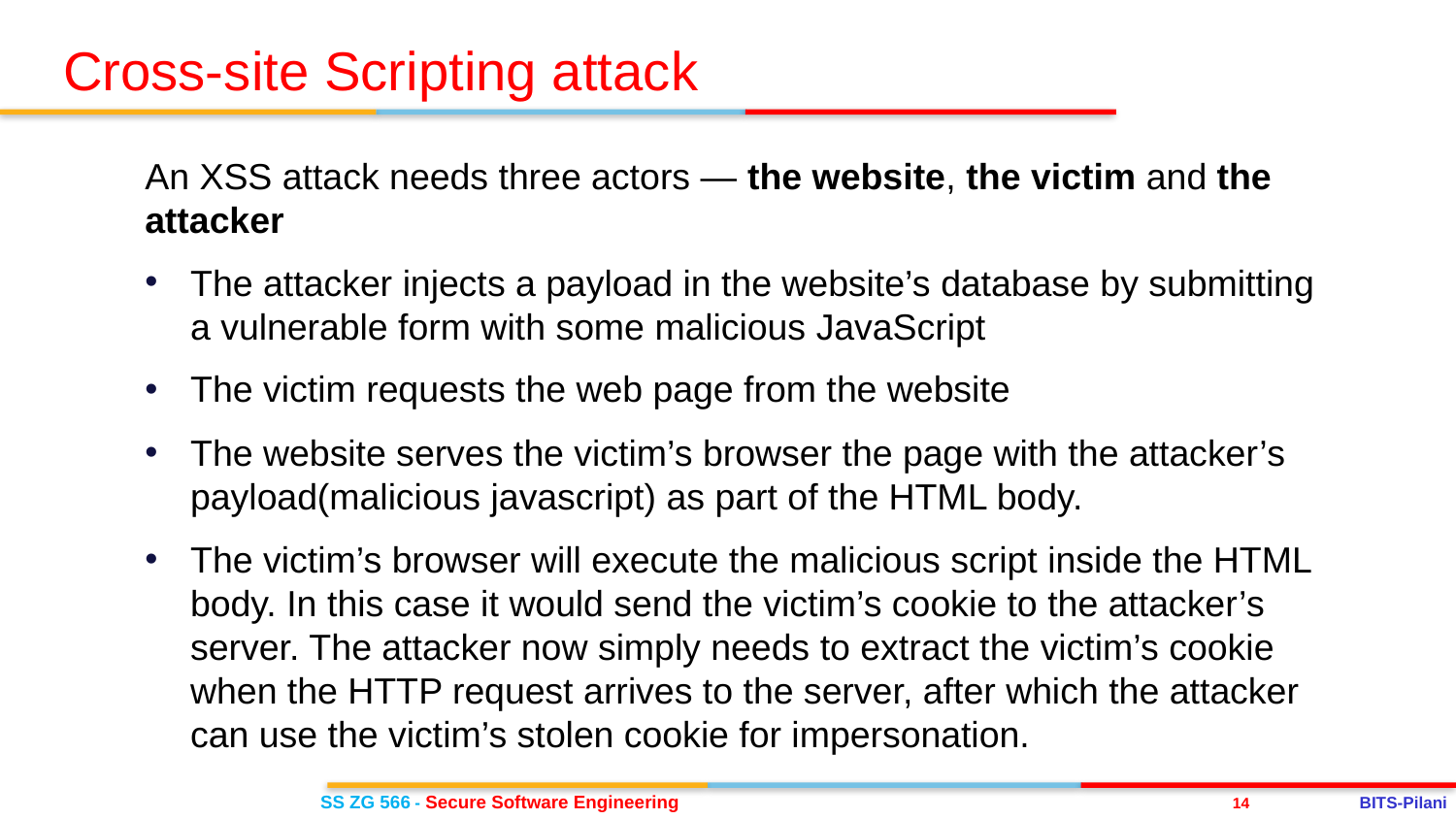

Cross-site Scripting attack
An XSS attack needs three actors — the website, the victim and the attacker
The attacker injects a payload in the website’s database by submitting a vulnerable form with some malicious JavaScript
The victim requests the web page from the website
The website serves the victim’s browser the page with the attacker’s payload(malicious javascript) as part of the HTML body.
The victim’s browser will execute the malicious script inside the HTML body. In this case it would send the victim’s cookie to the attacker’s server. The attacker now simply needs to extract the victim’s cookie when the HTTP request arrives to the server, after which the attacker can use the victim’s stolen cookie for impersonation.